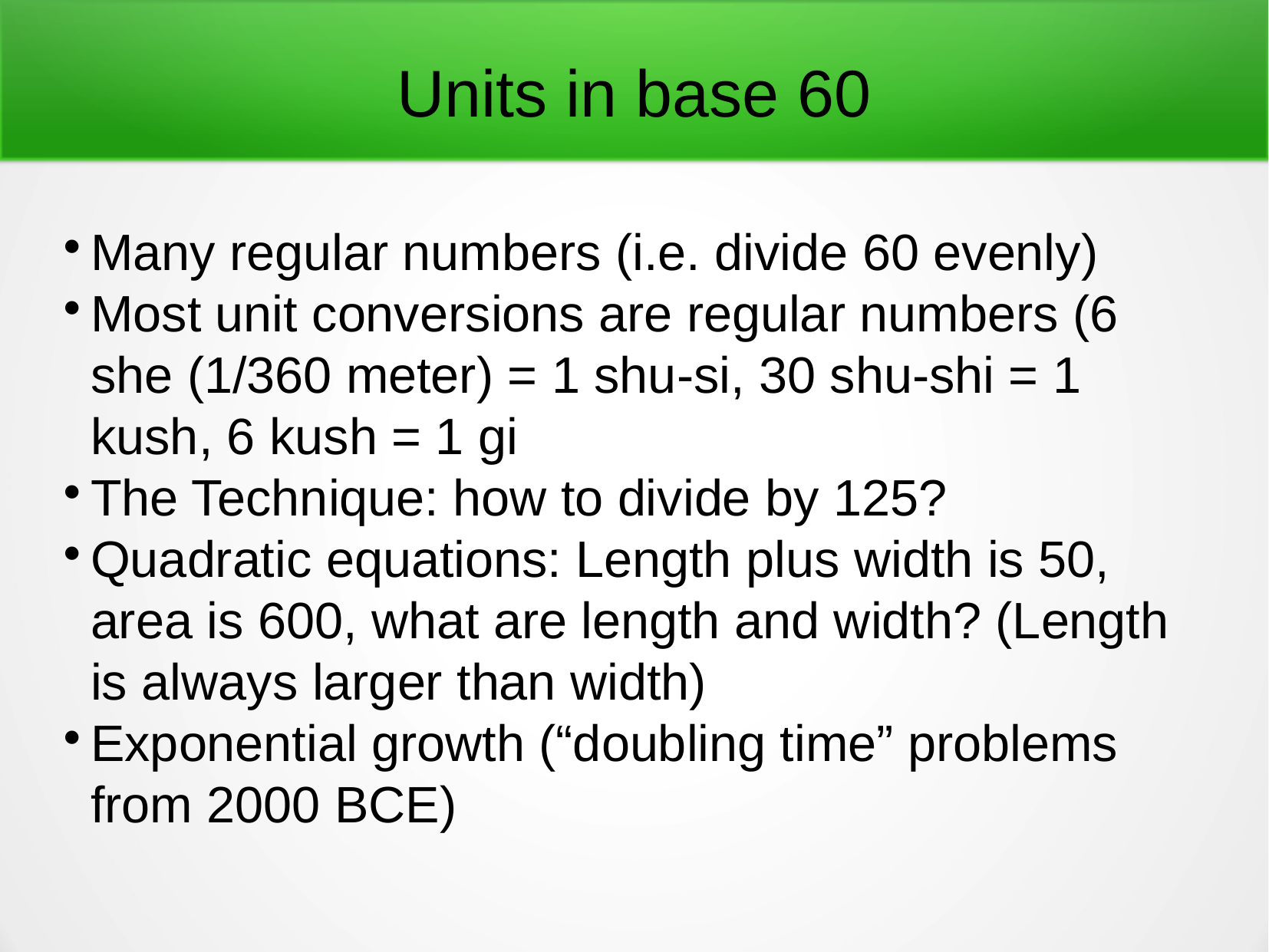

Units in base 60

Many regular numbers (i.e. divide 60 evenly)
Most unit conversions are regular numbers (6 she (1/360 meter) = 1 shu-si, 30 shu-shi = 1 kush, 6 kush = 1 gi
The Technique: how to divide by 125?
Quadratic equations: Length plus width is 50, area is 600, what are length and width? (Length is always larger than width)
Exponential growth (“doubling time” problems from 2000 BCE)